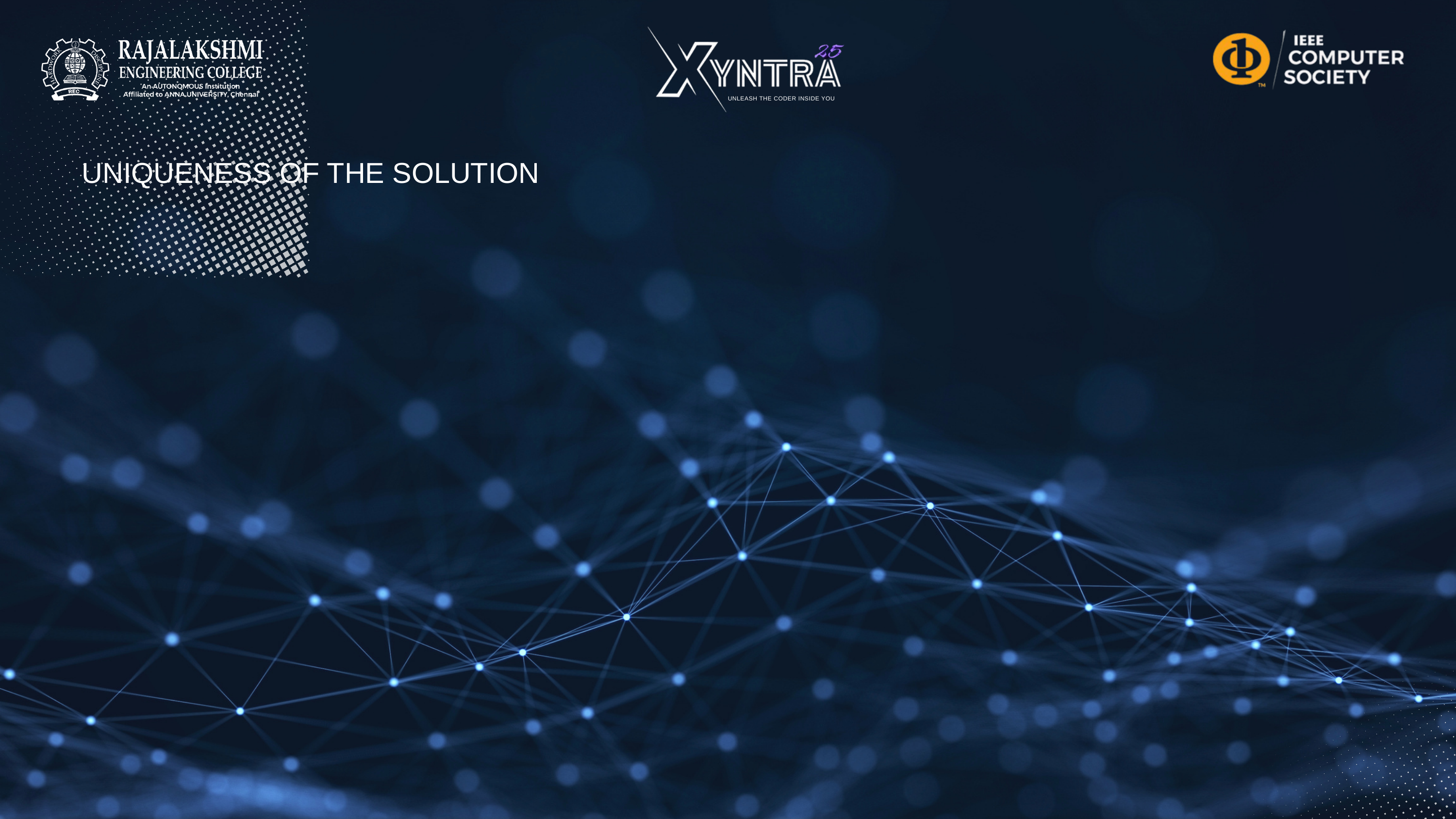

UNLEASH THE CODER INSIDE YOU

UNIQUENESS OF THE SOLUTION